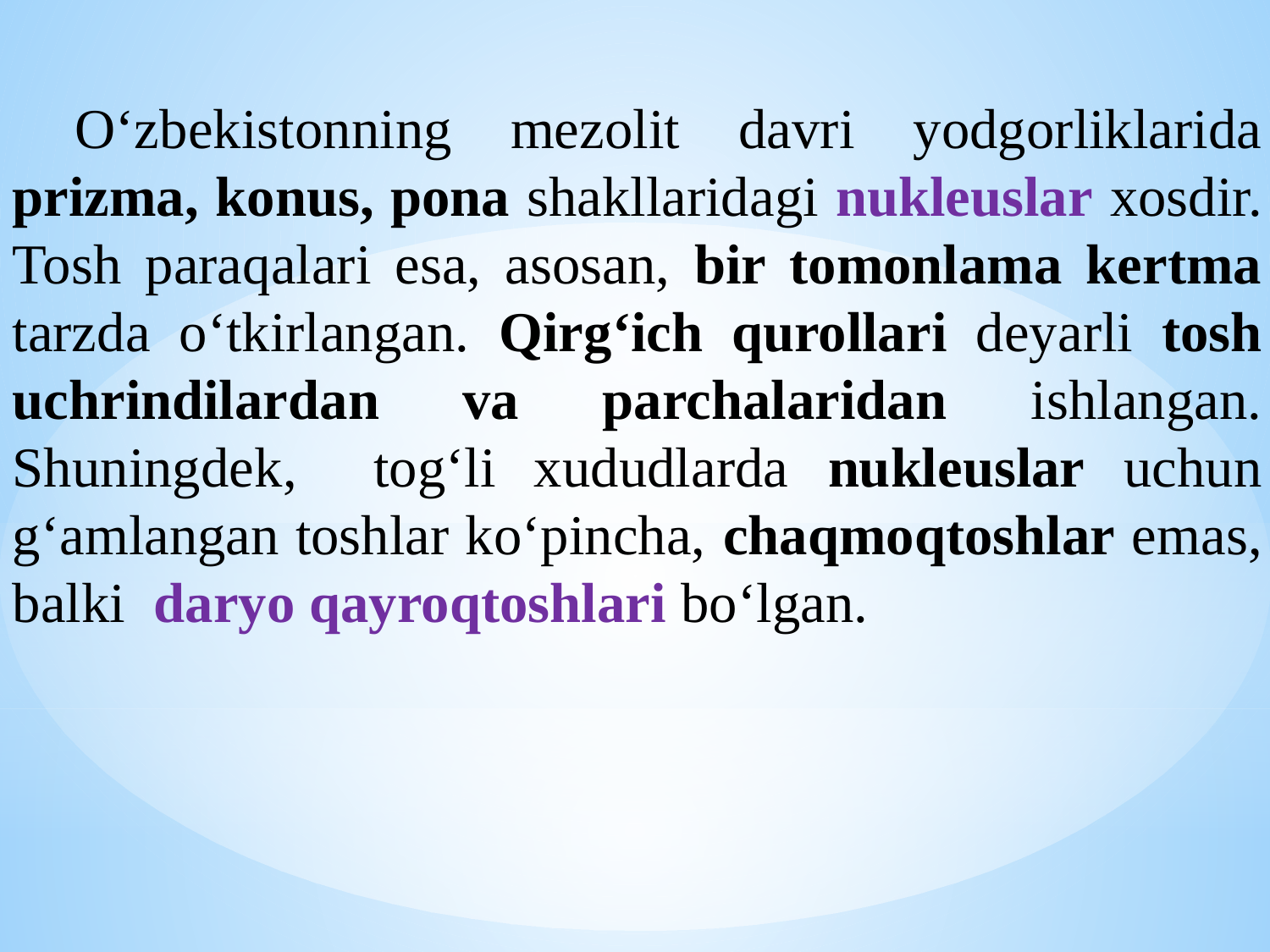

O‘zbekistonning mezolit davri yodgorliklarida prizma, konus, pona shakllaridagi nukleuslar xosdir. Tosh paraqalari esa, asosan, bir tomonlama kertma tarzda o‘tkirlangan. Qirg‘ich qurollari deyarli tosh uchrindilardan va parchalaridan ishlangan. Shuningdek,  tog‘li xududlarda nukleuslar uchun g‘amlangan toshlar ko‘pincha, chaqmoqtoshlar emas, balki  daryo qayroqtoshlari bo‘lgan.